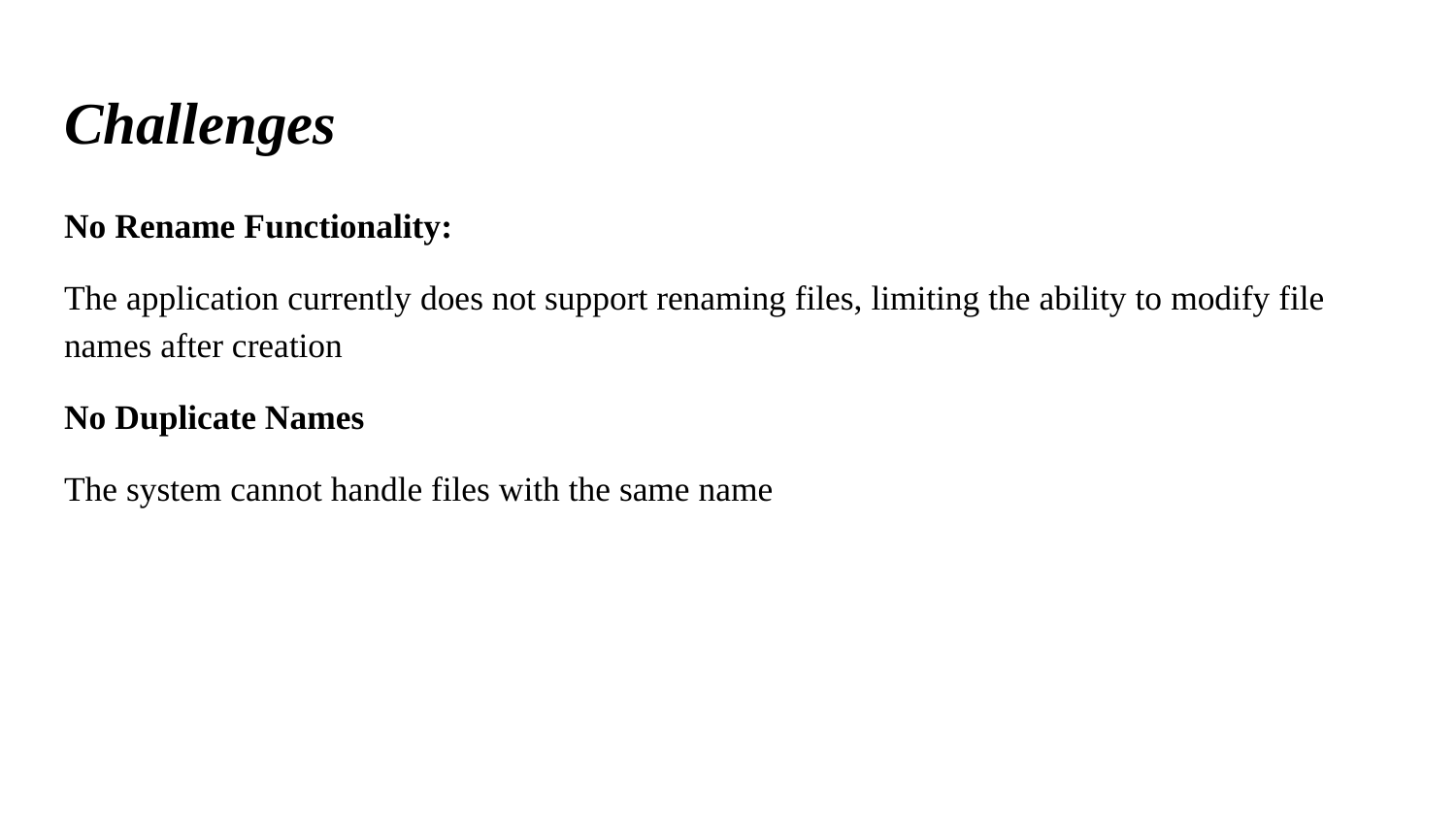

# Challenges
No Rename Functionality:
The application currently does not support renaming files, limiting the ability to modify file names after creation
No Duplicate Names
The system cannot handle files with the same name